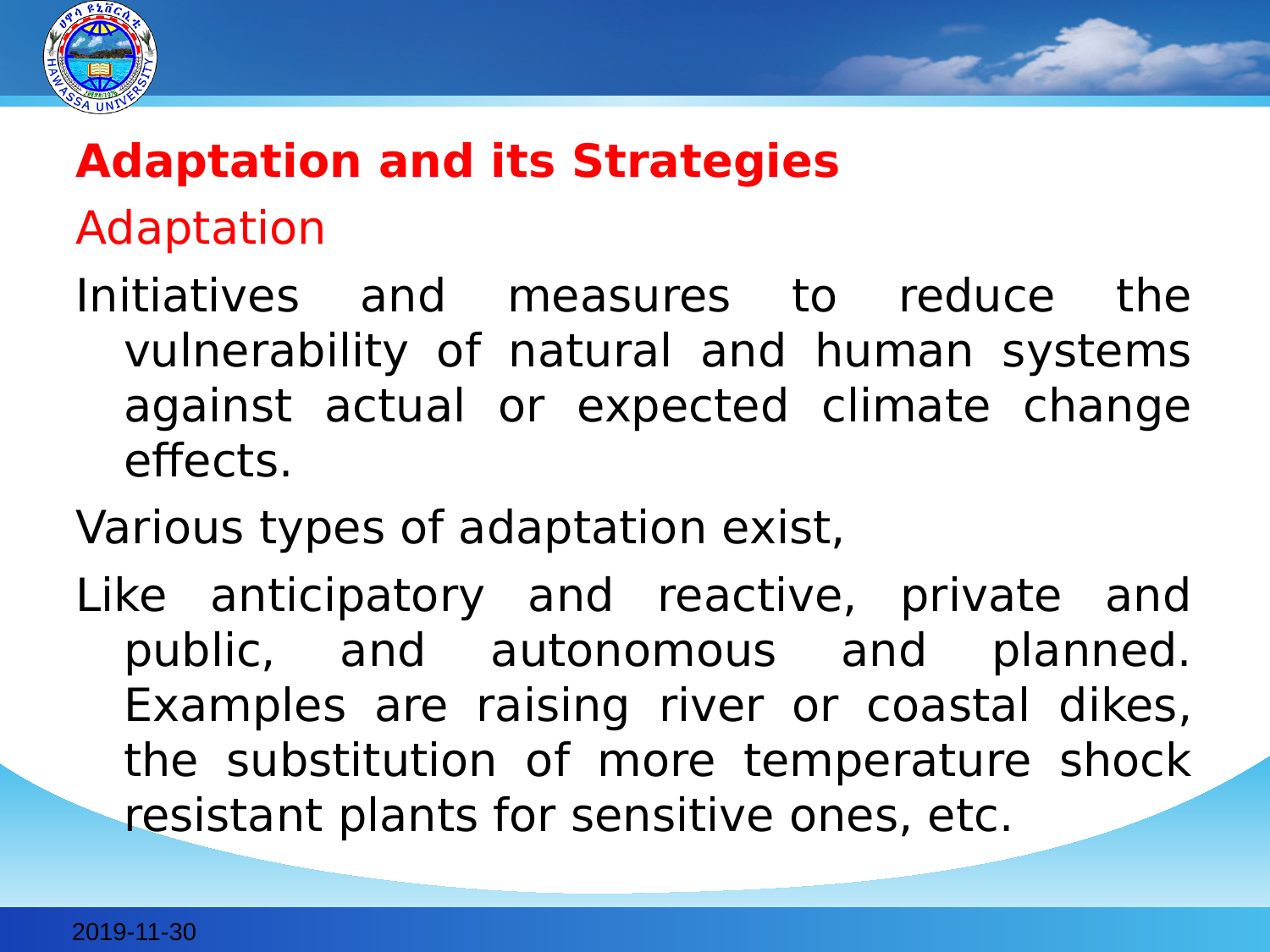

#
Adaptation and its Strategies
Adaptation
Initiatives and measures to reduce the vulnerability of natural and human systems against actual or expected climate change effects.
Various types of adaptation exist,
Like anticipatory and reactive, private and public, and autonomous and planned. Examples are raising river or coastal dikes, the substitution of more temperature shock resistant plants for sensitive ones, etc.

2019-11-30